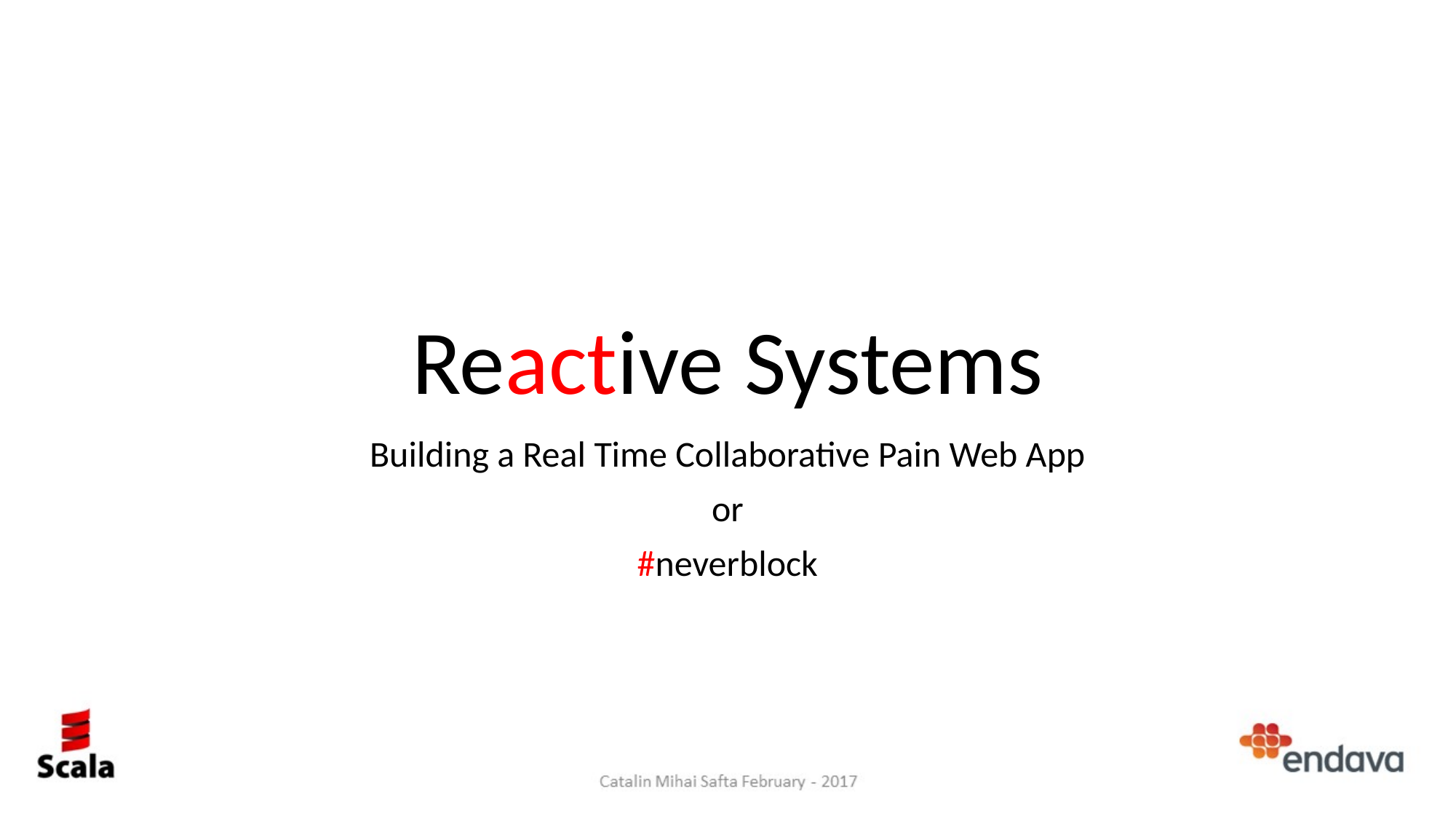

# Reactive Systems
Building a Real Time Collaborative Pain Web App
or
#neverblock